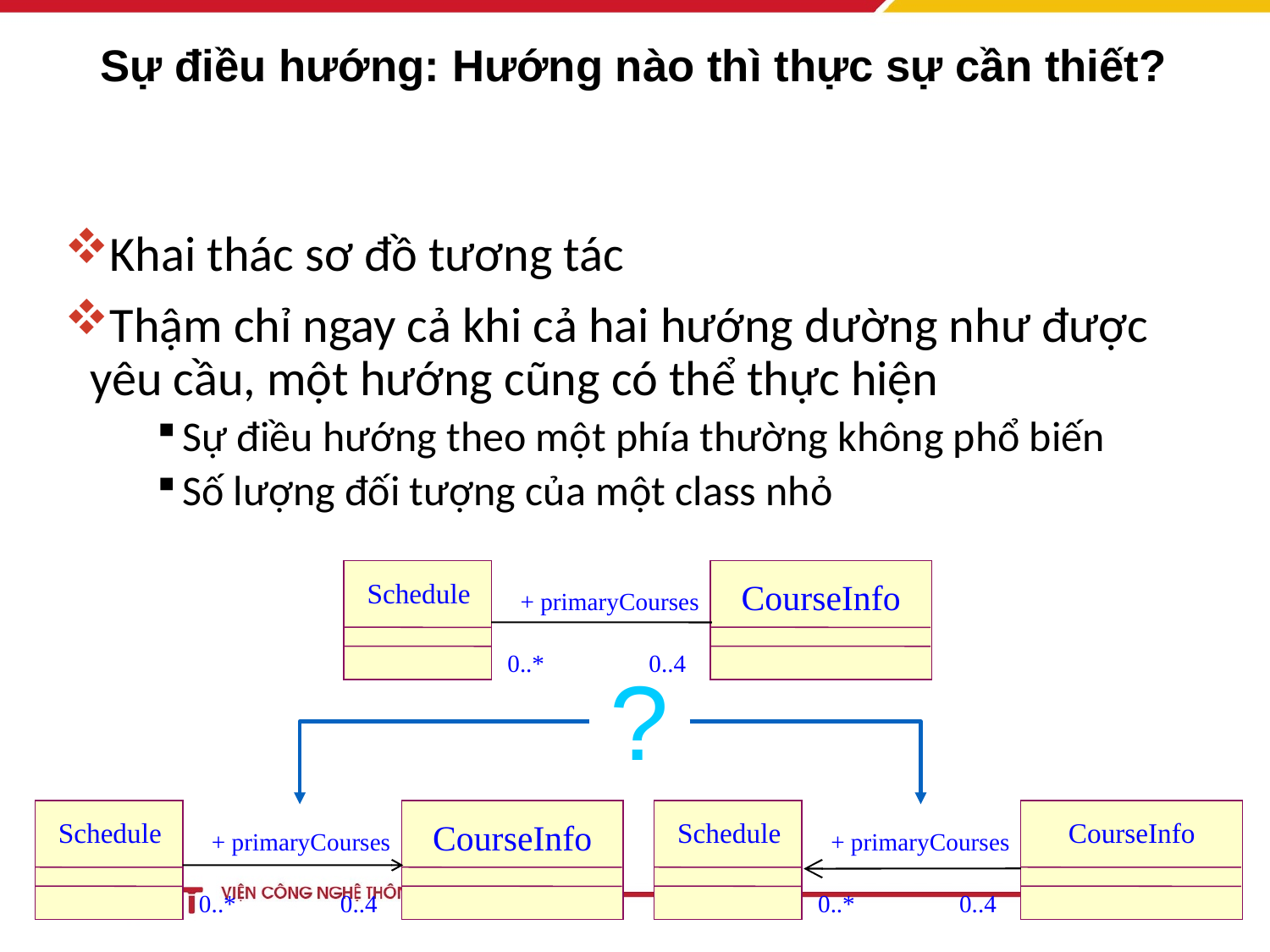

# Sự điều hướng: Hướng nào thì thực sự cần thiết?
Khai thác sơ đồ tương tác
Thậm chỉ ngay cả khi cả hai hướng dường như được yêu cầu, một hướng cũng có thể thực hiện
Sự điều hướng theo một phía thường không phổ biến
Số lượng đối tượng của một class nhỏ

Schedule
CourseInfo
+ primaryCourses

0..*
0..4
?

Schedule
CourseInfo
Schedule
CourseInfo
+ primaryCourses
+ primaryCourses

49

0..*
0..4
0..*
0..4